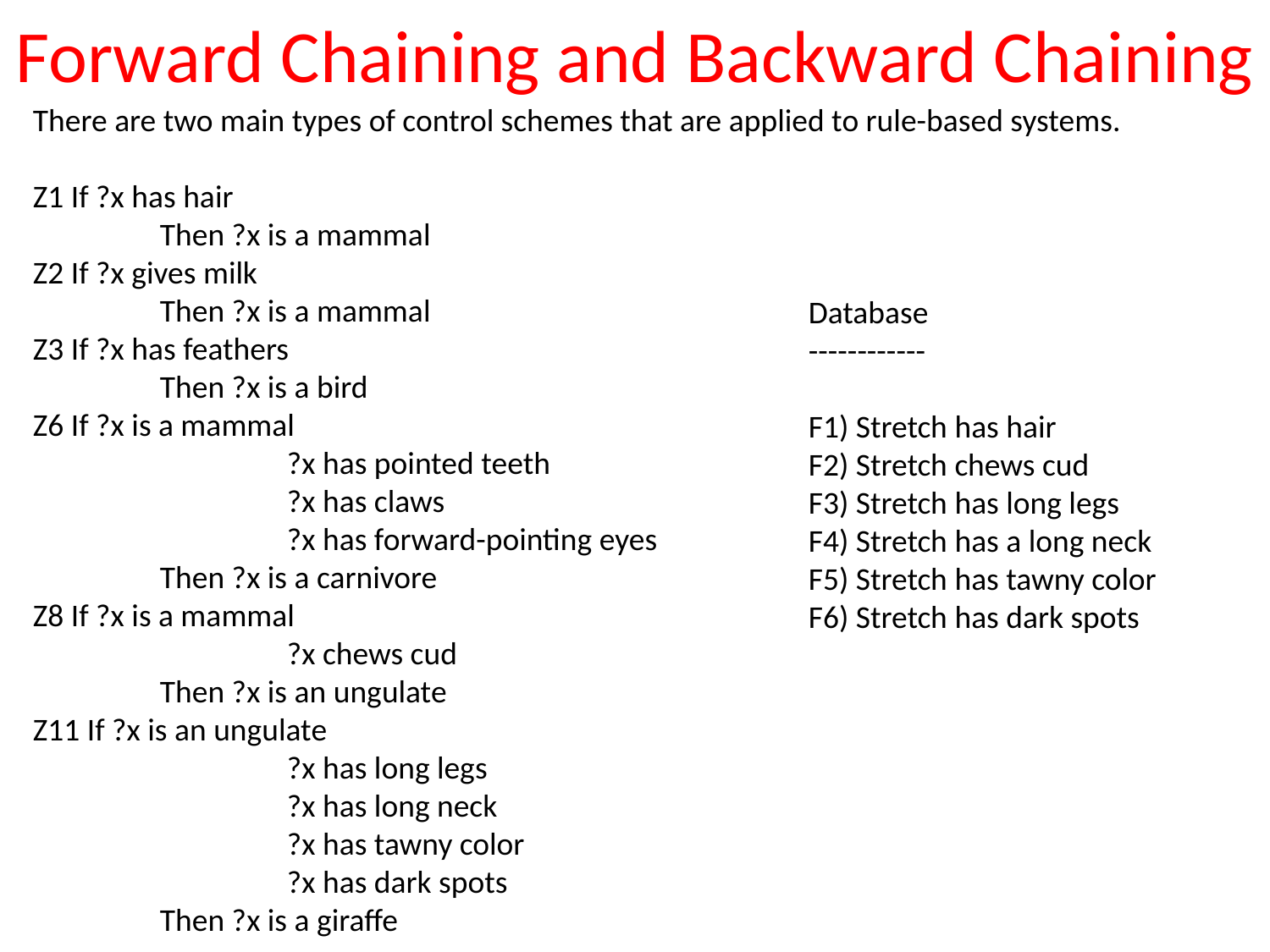

# Forward Chaining and Backward Chaining
There are two main types of control schemes that are applied to rule-based systems.

Z1 If ?x has hair
	Then ?x is a mammal
Z2 If ?x gives milk
	Then ?x is a mammal
Z3 If ?x has feathers
	Then ?x is a bird
Z6 If ?x is a mammal
		?x has pointed teeth
		?x has claws
		?x has forward-pointing eyes
	Then ?x is a carnivore
Z8 If ?x is a mammal
		?x chews cud
	Then ?x is an ungulate
Z11 If ?x is an ungulate
		?x has long legs
		?x has long neck
		?x has tawny color
		?x has dark spots
	Then ?x is a giraffe
Database
------------

F1) Stretch has hair
F2) Stretch chews cud
F3) Stretch has long legs
F4) Stretch has a long neck
F5) Stretch has tawny color
F6) Stretch has dark spots